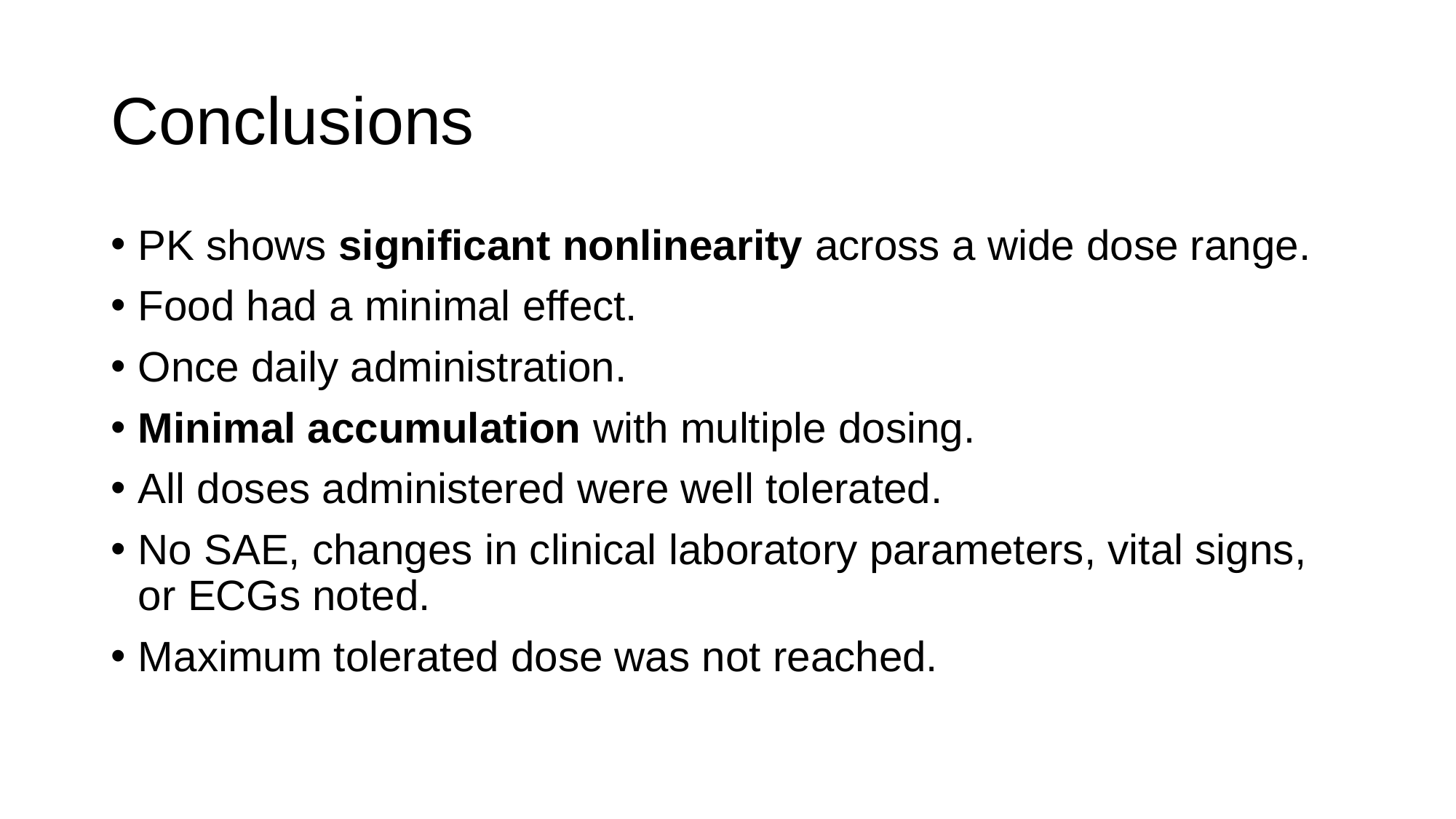

# Conclusions
PK shows significant nonlinearity across a wide dose range.
Food had a minimal effect.
Once daily administration.
Minimal accumulation with multiple dosing.
All doses administered were well tolerated.
No SAE, changes in clinical laboratory parameters, vital signs, or ECGs noted.
Maximum tolerated dose was not reached.